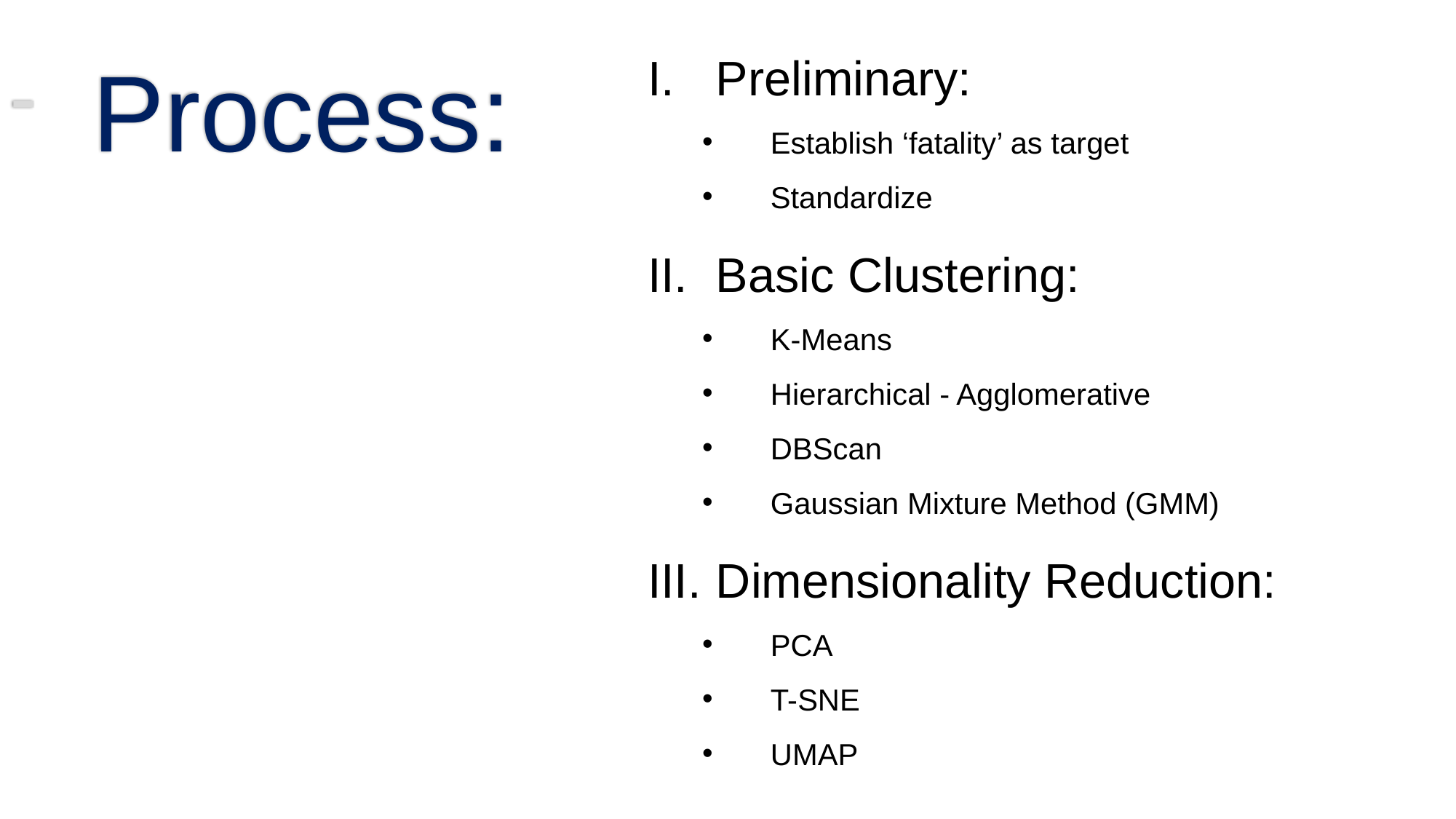

Preliminary:
Establish ‘fatality’ as target
Standardize
Basic Clustering:
K-Means
Hierarchical - Agglomerative
DBScan
Gaussian Mixture Method (GMM)
Dimensionality Reduction:
PCA
T-SNE
UMAP

Process: